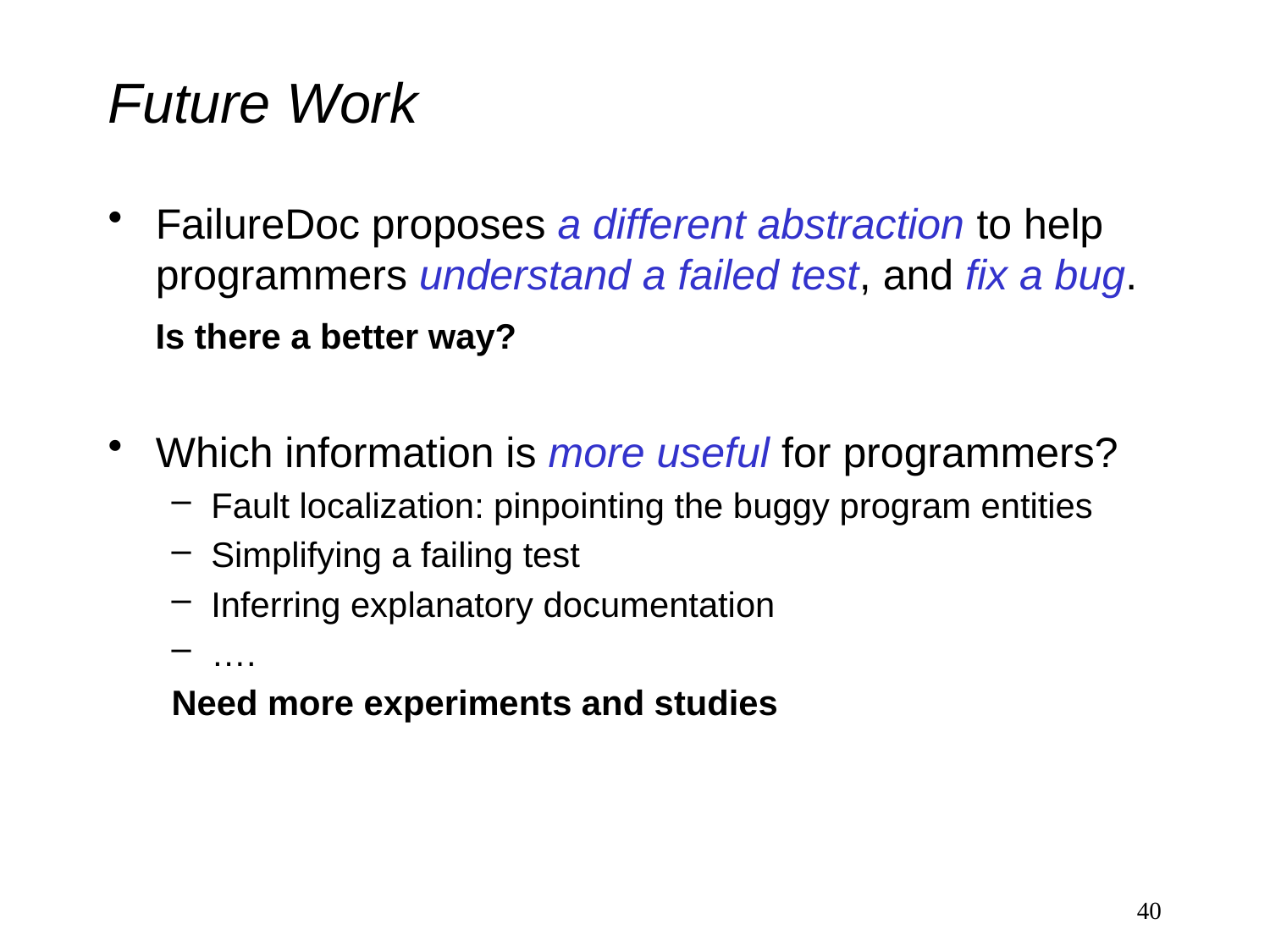

# Future Work
FailureDoc proposes a different abstraction to help programmers understand a failed test, and fix a bug.
    Is there a better way?

Which information is more useful for programmers?
Fault localization: pinpointing the buggy program entities
Simplifying a failing test
Inferring explanatory documentation
….
Need more experiments and studies

40